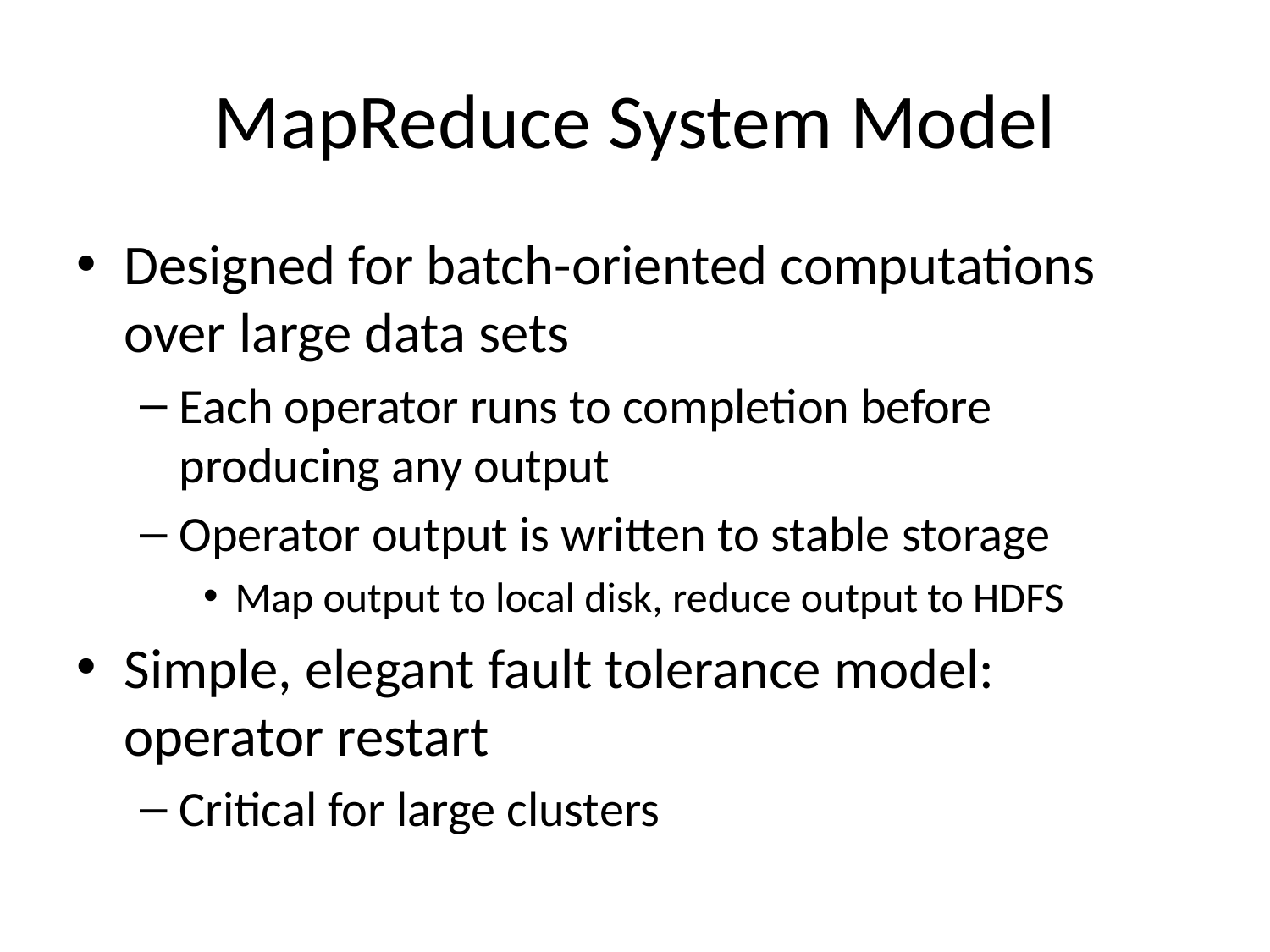

# MapReduce System Model
Designed for batch-oriented computations over large data sets
Each operator runs to completion before producing any output
Operator output is written to stable storage
Map output to local disk, reduce output to HDFS
Simple, elegant fault tolerance model: operator restart
Critical for large clusters